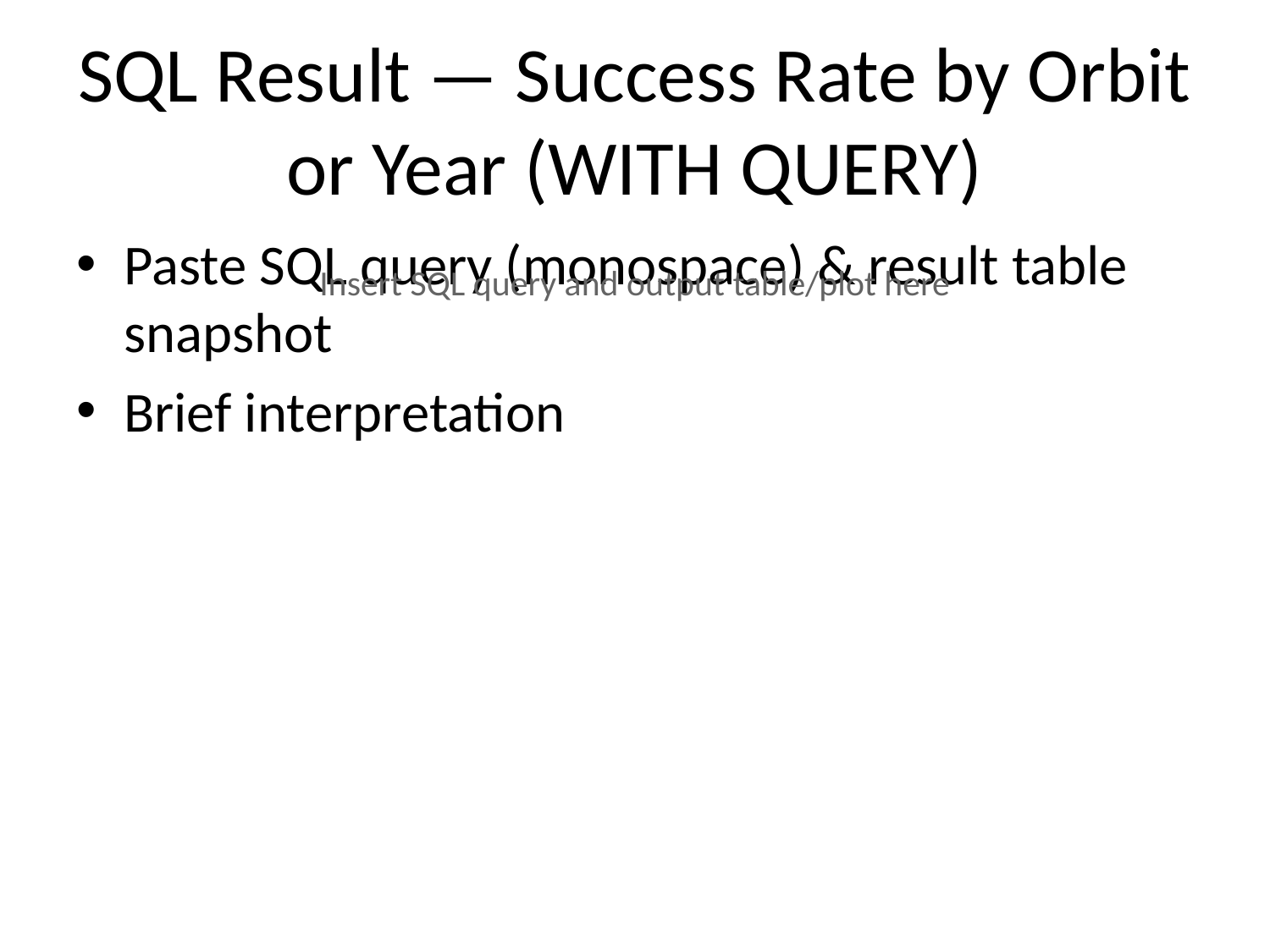

# SQL Result — Success Rate by Orbit or Year (WITH QUERY)
Paste SQL query (monospace) & result table snapshot
Brief interpretation
Insert SQL query and output table/plot here